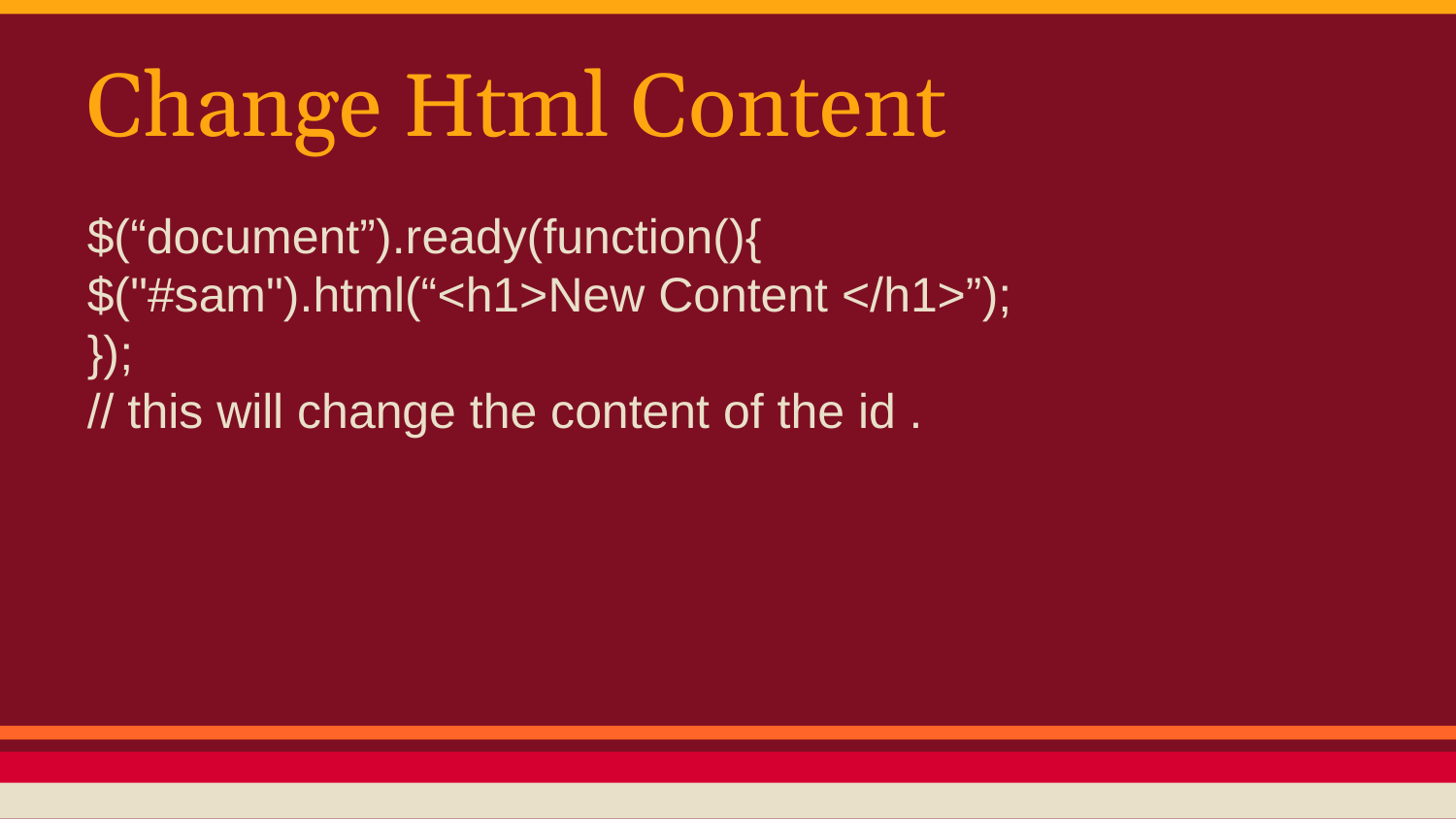

Change Html Content
$(“document”).ready(function(){
$("#sam").html(“<h1>New Content </h1>”);
});
// this will change the content of the id .